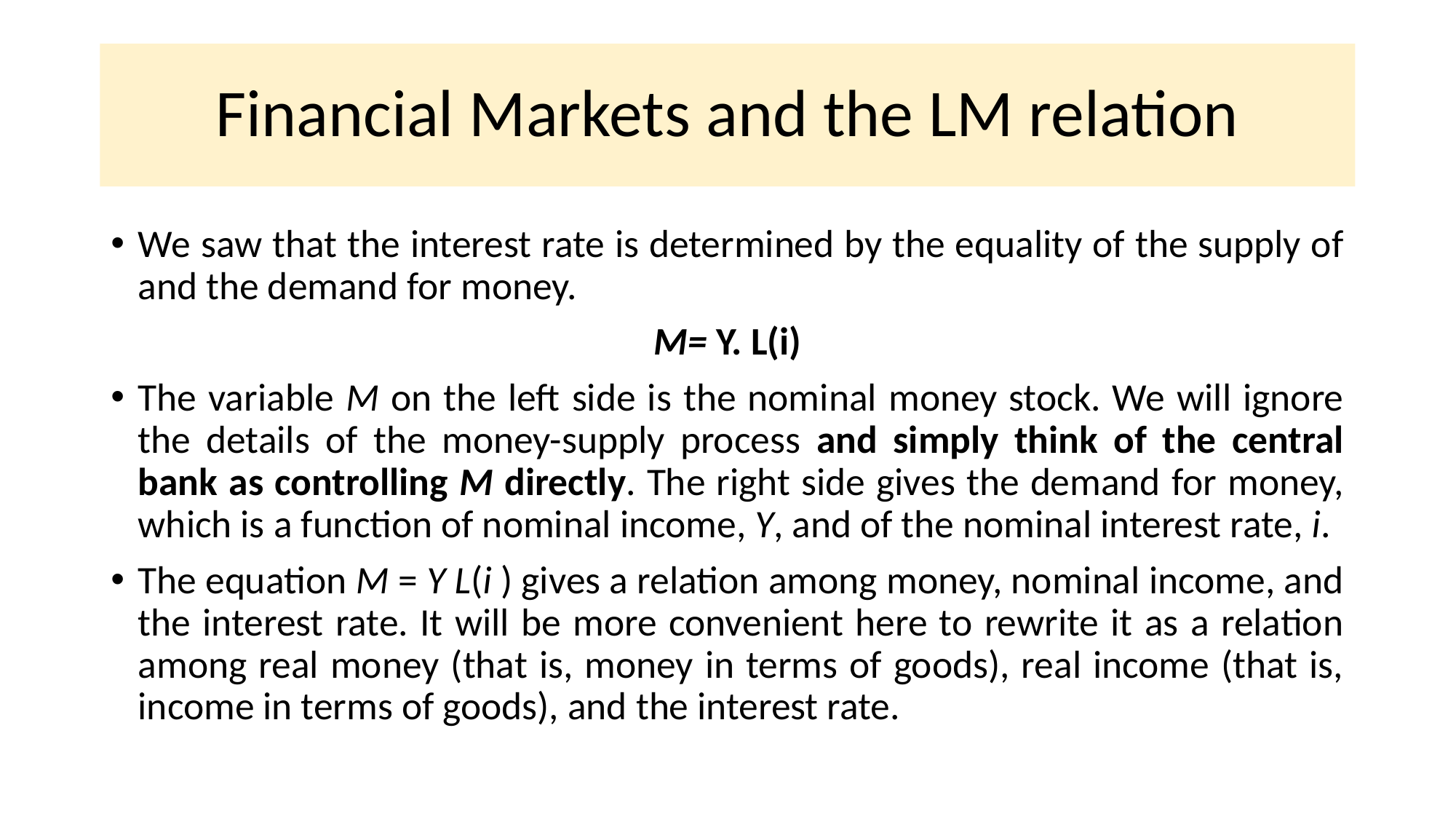

# Financial Markets and the LM relation
We saw that the interest rate is determined by the equality of the supply of and the demand for money.
M= Y. L(i)
The variable M on the left side is the nominal money stock. We will ignore the details of the money-supply process and simply think of the central bank as controlling M directly. The right side gives the demand for money, which is a function of nominal income, Y, and of the nominal interest rate, i.
The equation M = Y L(i ) gives a relation among money, nominal income, and the interest rate. It will be more convenient here to rewrite it as a relation among real money (that is, money in terms of goods), real income (that is, income in terms of goods), and the interest rate.